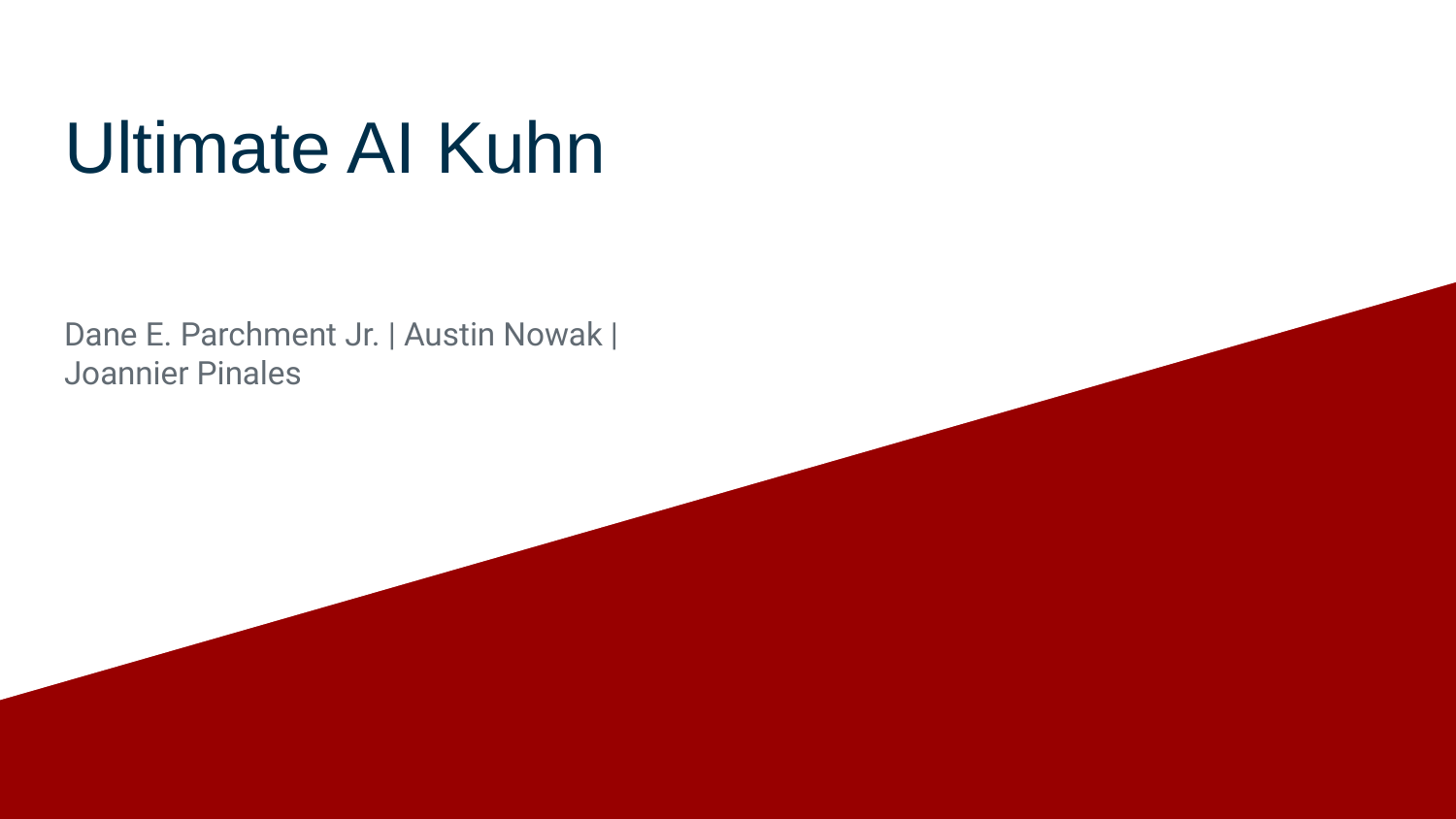

# Ultimate AI Kuhn
Dane E. Parchment Jr. | Austin Nowak | Joannier Pinales